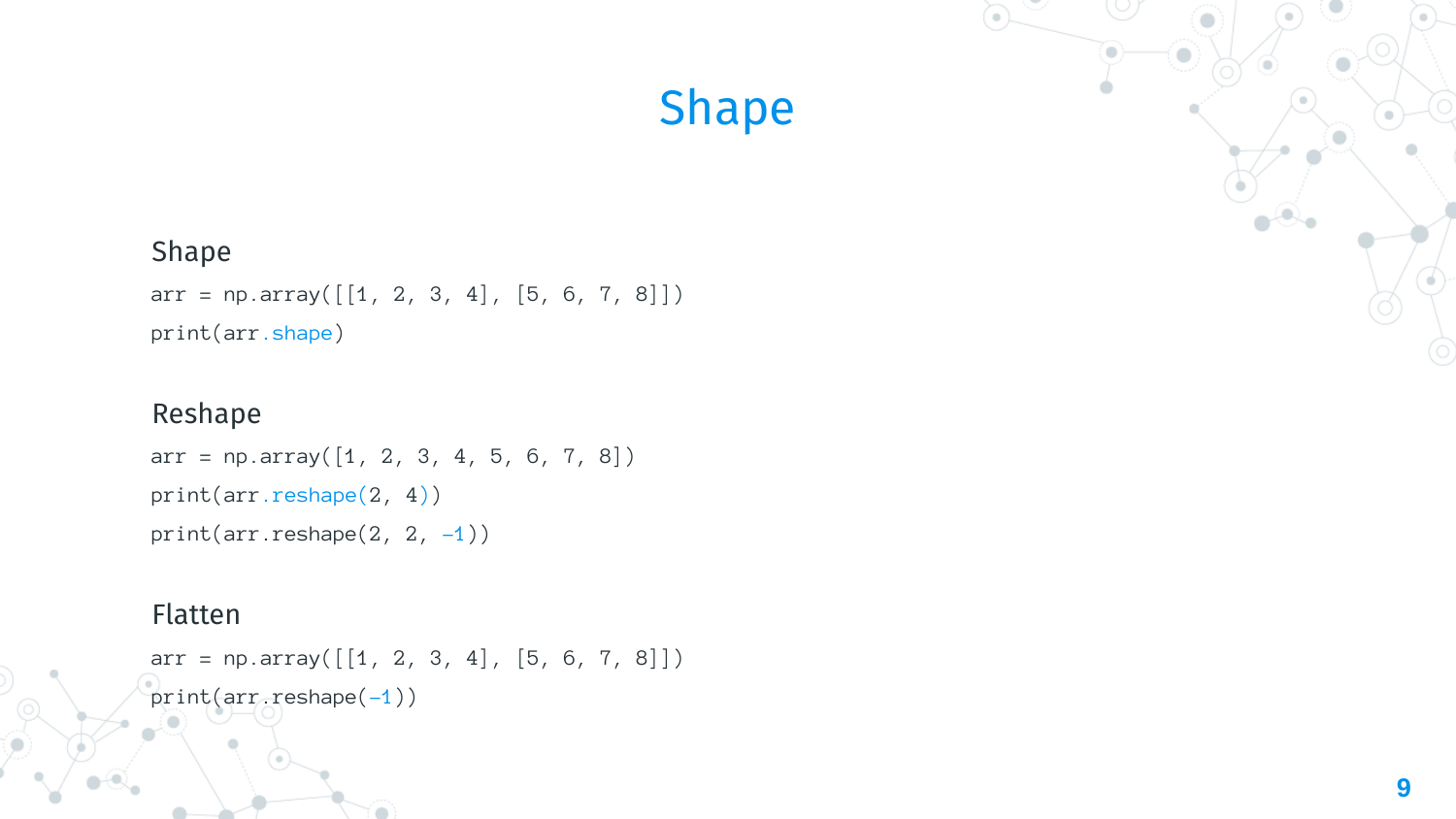

# Shape
Shape
arr = np.array([[1, 2, 3, 4], [5, 6, 7, 8]])
print(arr.shape)

Reshape
arr = np.array([1, 2, 3, 4, 5, 6, 7, 8])
print(arr.reshape(2, 4))
print(arr.reshape(2, 2, -1))

Flatten
arr = np.array([[1, 2, 3, 4], [5, 6, 7, 8]])
print(arr.reshape(-1))
9